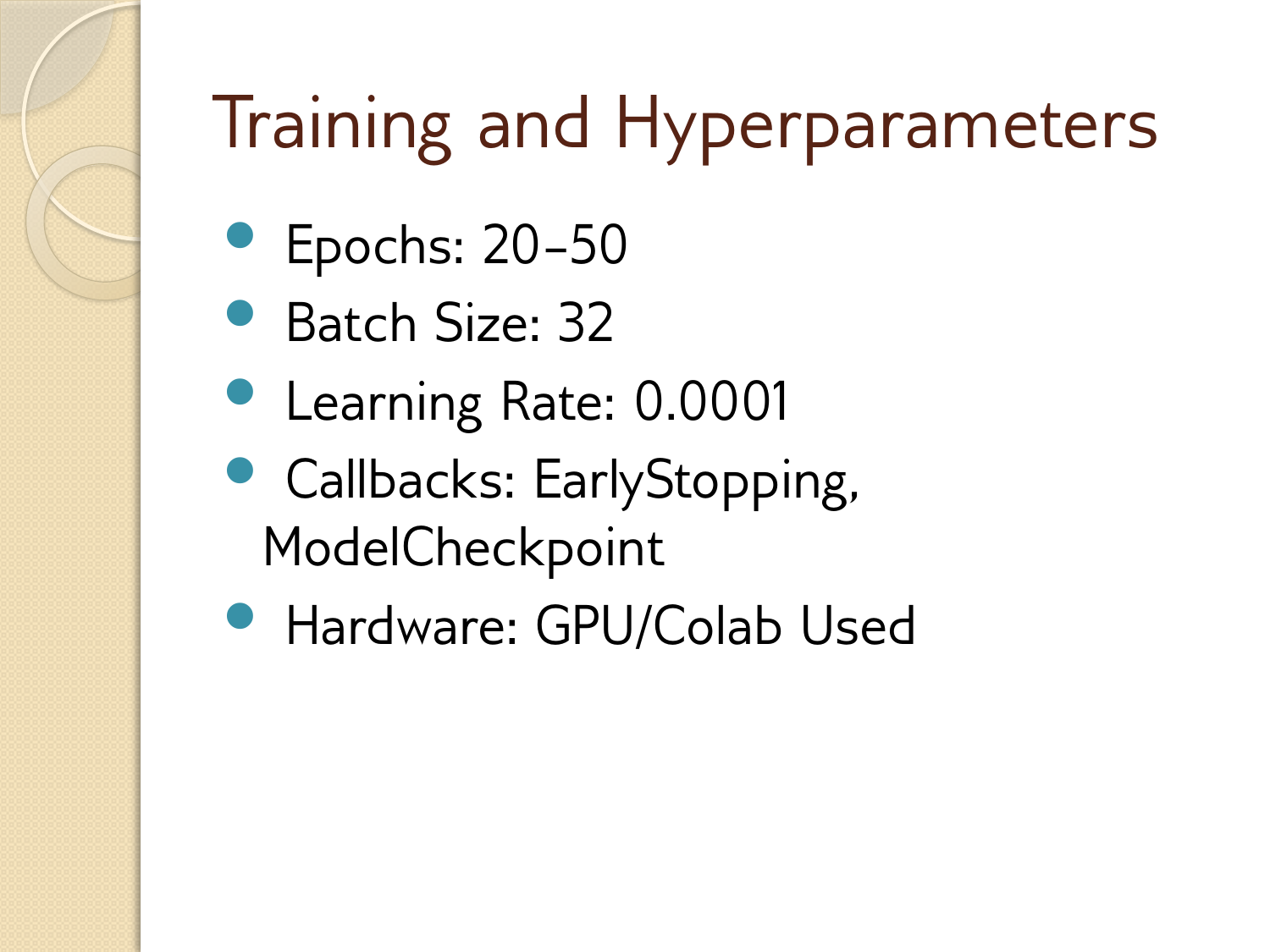

# Training and Hyperparameters
 Epochs: 20–50
 Batch Size: 32
 Learning Rate: 0.0001
 Callbacks: EarlyStopping, ModelCheckpoint
 Hardware: GPU/Colab Used